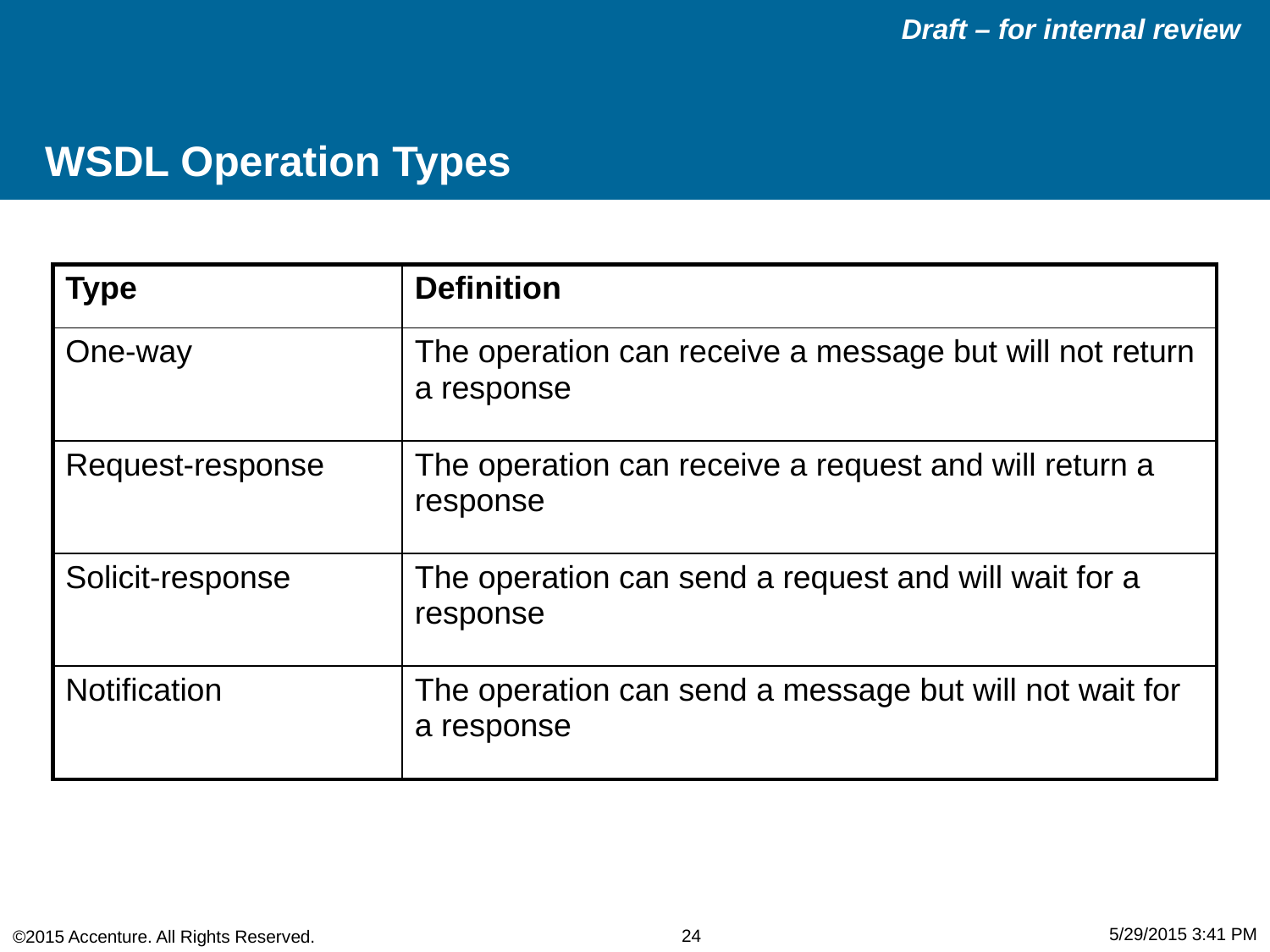

# WSDL Operation Types
| Type | Definition |
| --- | --- |
| One-way | The operation can receive a message but will not return a response |
| Request-response | The operation can receive a request and will return a response |
| Solicit-response | The operation can send a request and will wait for a response |
| Notification | The operation can send a message but will not wait for a response |
5/29/2015 3:41 PM
24
©2015 Accenture. All Rights Reserved.